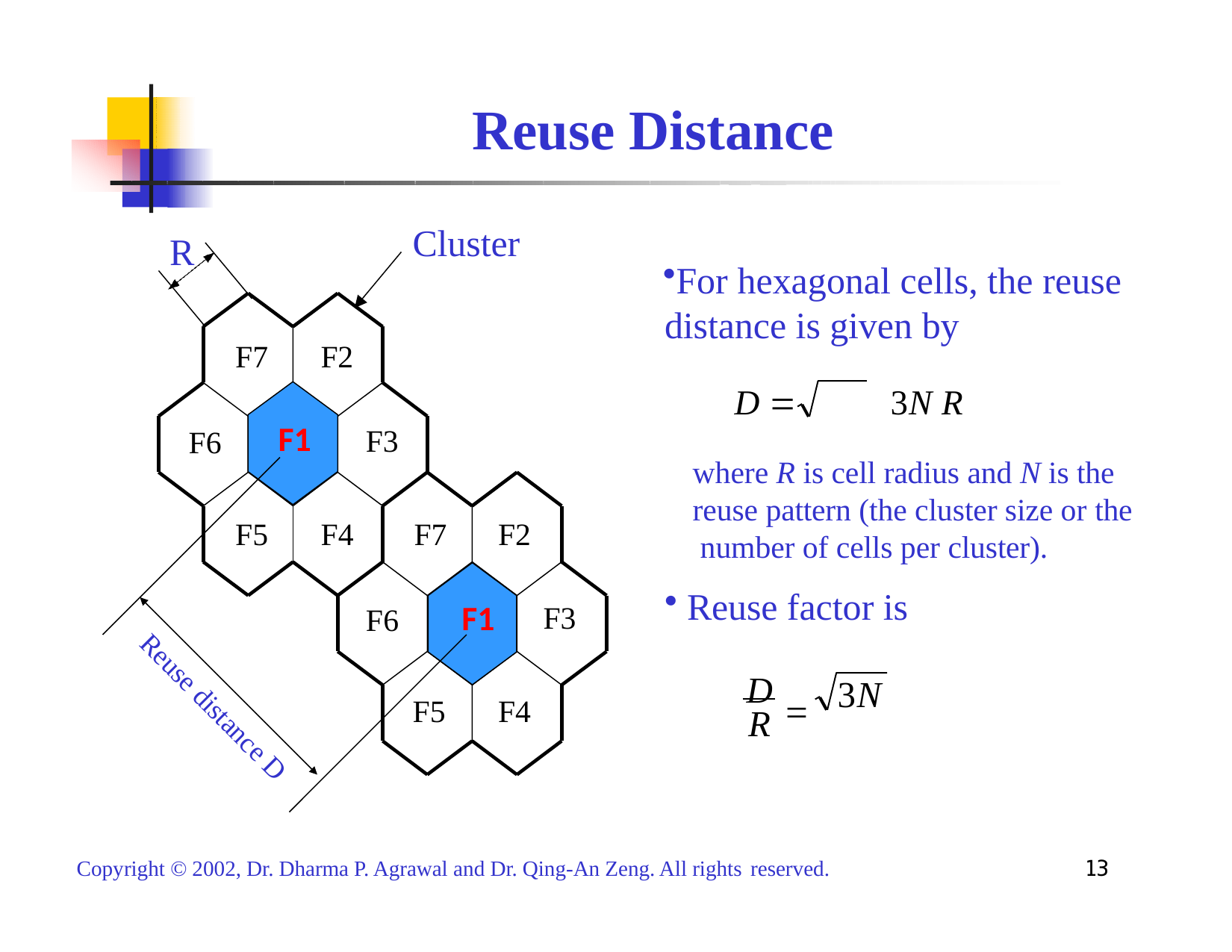

# Reuse Distance
Cluster
R

For hexagonal cells, the reuse  distance is given by
D =	3N R
where R is cell radius and N is the  reuse pattern (the cluster size or the  number of cells per cluster).
Reuse factor is

F7	F2

F1
F3
F6

F5	F4	F7	F2
F1
F3
F6	F1
D =
3N

F5	F4
Reuse distance D
R

13
Copyright © 2002, Dr. Dharma P. Agrawal and Dr. Qing-An Zeng. All rights reserved.